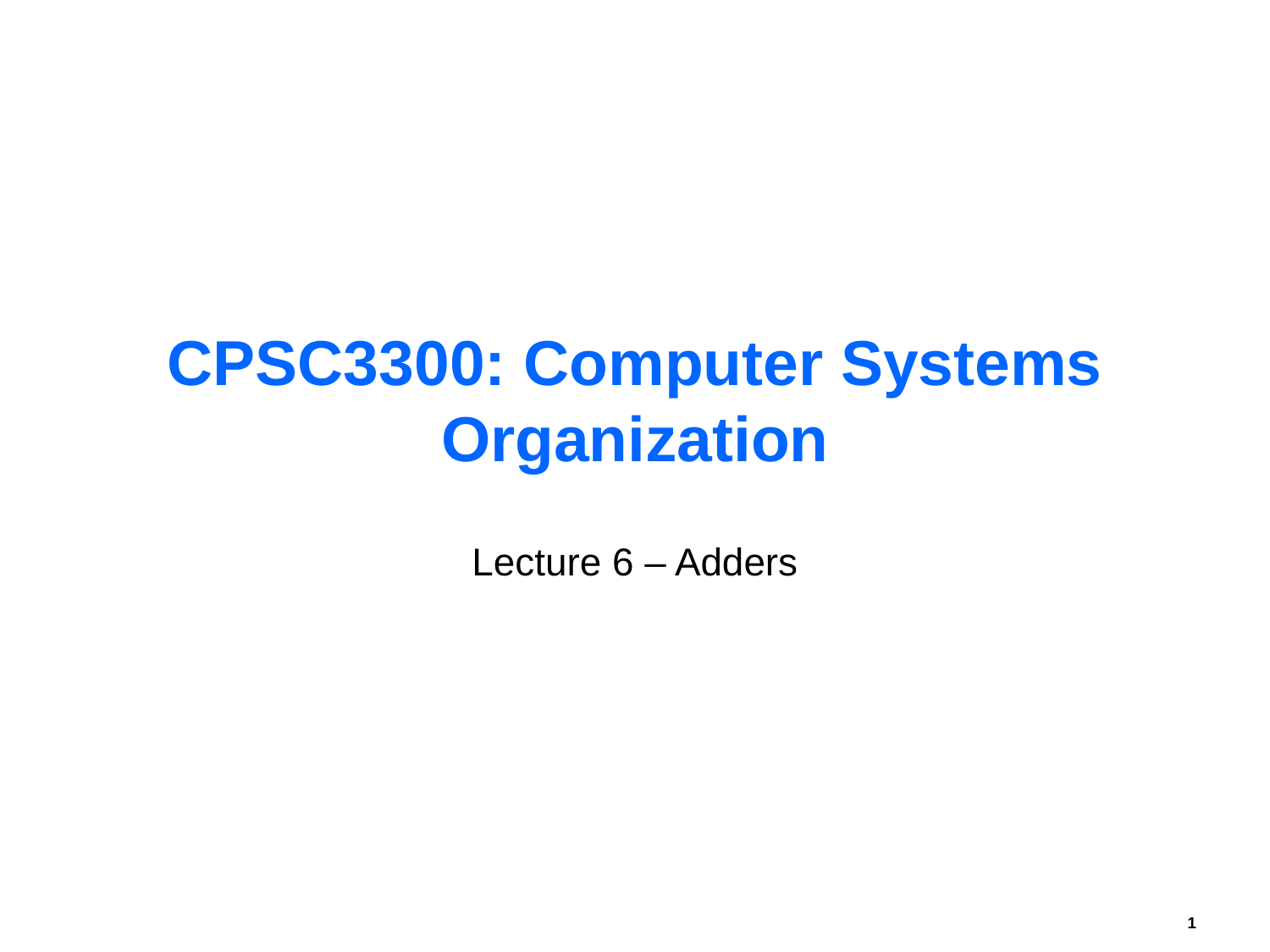

# CPSC3300: Computer Systems Organization
Lecture 6 – Adders
1